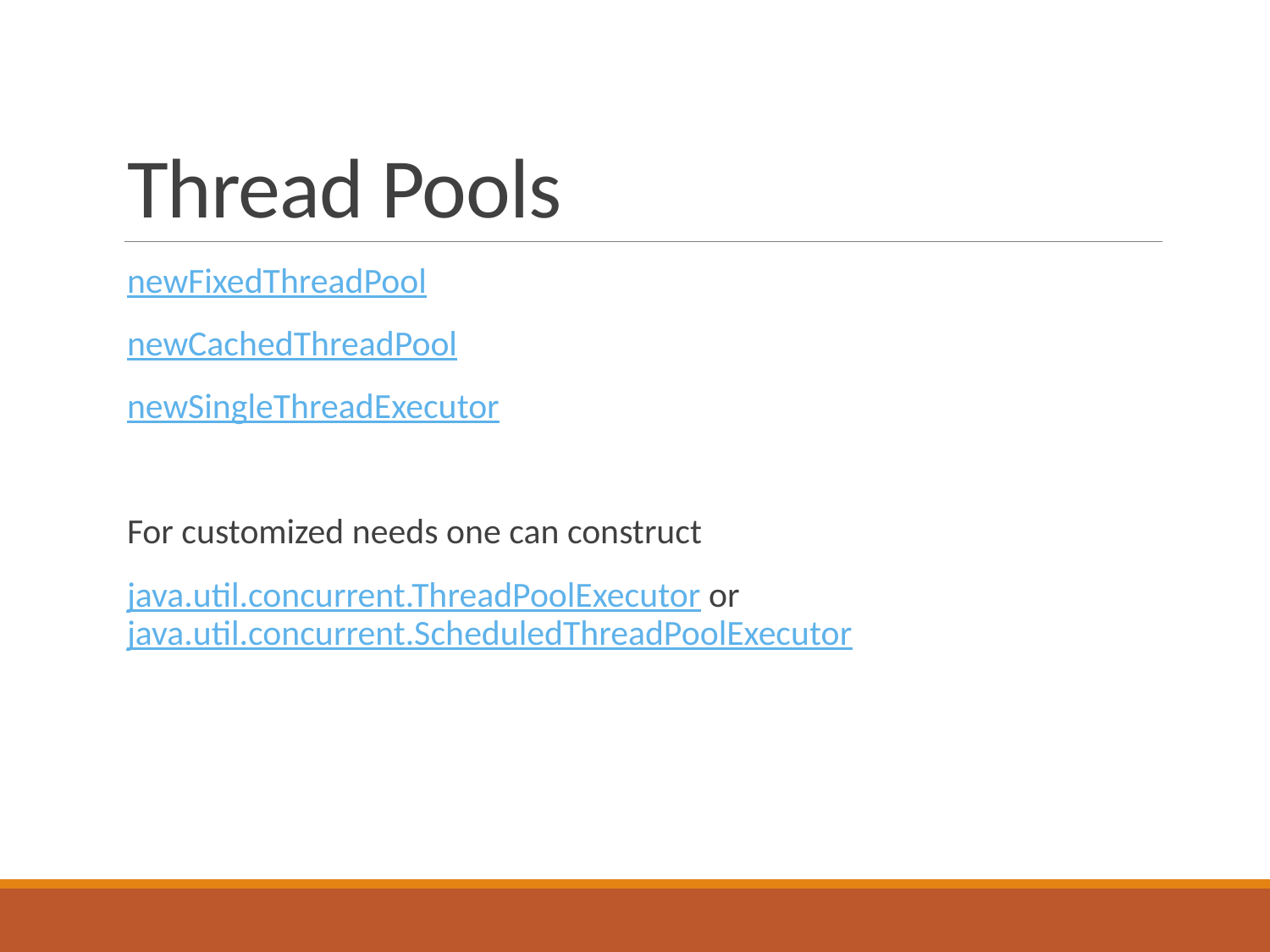

# Thread Pools
newFixedThreadPool
newCachedThreadPool
newSingleThreadExecutor

For customized needs one can construct
java.util.concurrent.ThreadPoolExecutor or java.util.concurrent.ScheduledThreadPoolExecutor